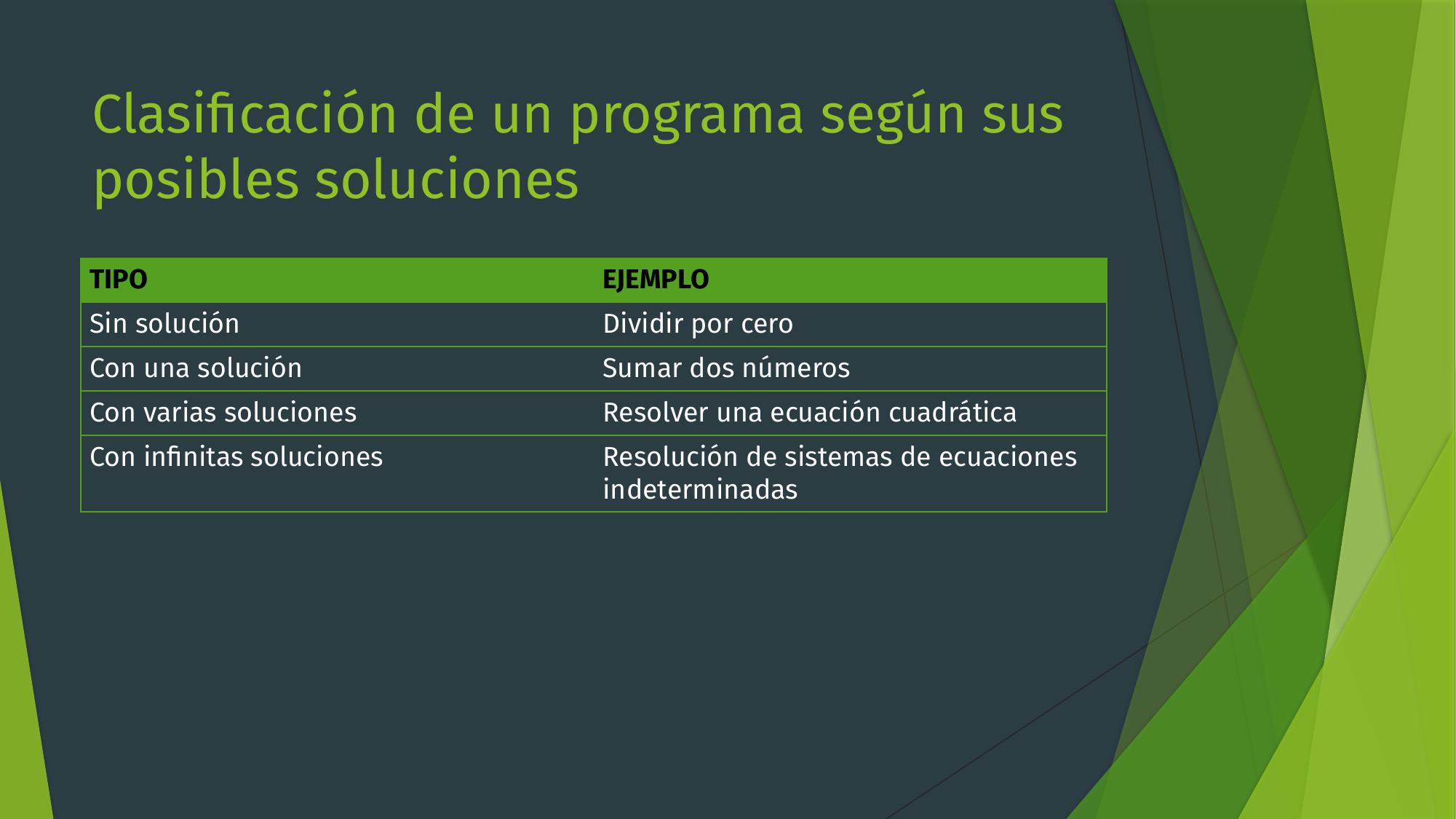

# Clasificación de un programa según sus posibles soluciones
| TIPO | EJEMPLO |
| --- | --- |
| Sin solución | Dividir por cero |
| Con una solución | Sumar dos números |
| Con varias soluciones | Resolver una ecuación cuadrática |
| Con infinitas soluciones | Resolución de sistemas de ecuaciones indeterminadas |